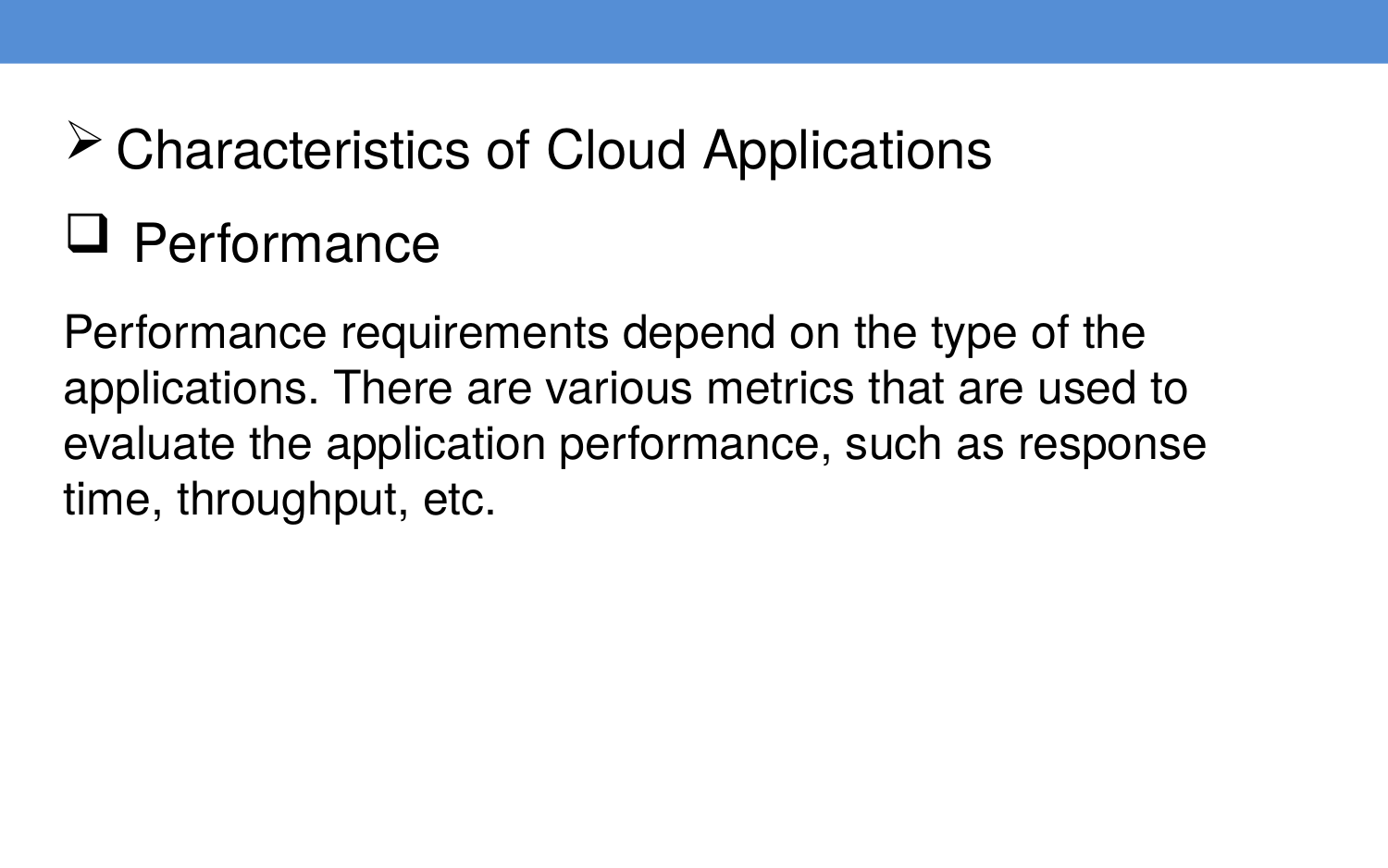

Characteristics of Cloud Applications
Performance
Performance requirements depend on the type of the applications. There are various metrics that are used to evaluate the application performance, such as response time, throughput, etc.